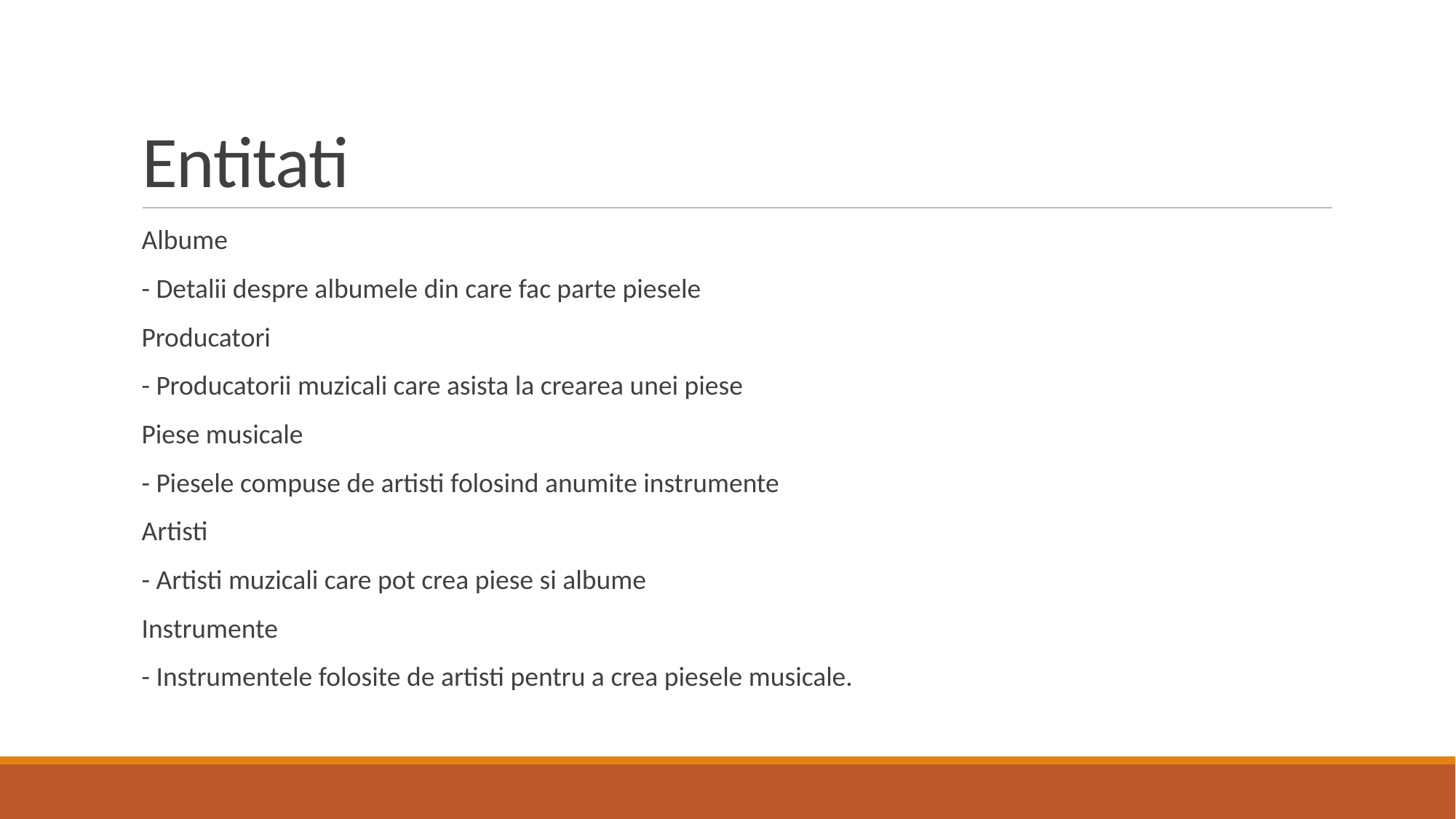

# Entitati
Albume
- Detalii despre albumele din care fac parte piesele
Producatori
- Producatorii muzicali care asista la crearea unei piese
Piese musicale
- Piesele compuse de artisti folosind anumite instrumente
Artisti
- Artisti muzicali care pot crea piese si albume
Instrumente
- Instrumentele folosite de artisti pentru a crea piesele musicale.